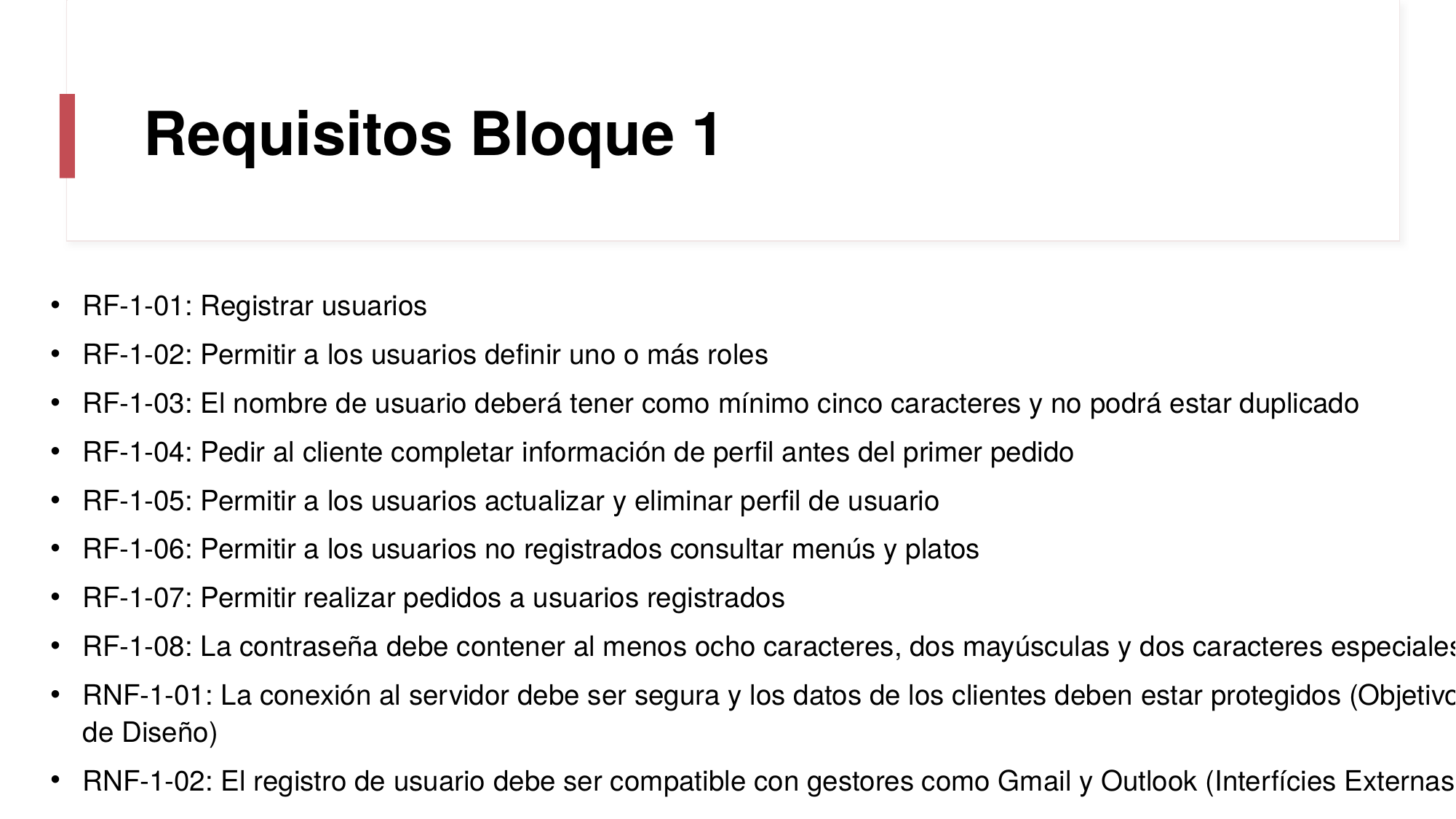

# Requisitos Bloque 1
RF-1-01: Registrar usuarios
RF-1-02: Permitir a los usuarios definir uno o más roles
RF-1-03: El nombre de usuario deberá tener como mínimo cinco caracteres y no podrá estar duplicado
RF-1-04: Pedir al cliente completar información de perfil antes del primer pedido
RF-1-05: Permitir a los usuarios actualizar y eliminar perfil de usuario
RF-1-06: Permitir a los usuarios no registrados consultar menús y platos
RF-1-07: Permitir realizar pedidos a usuarios registrados
RF-1-08: La contraseña debe contener al menos ocho caracteres, dos mayúsculas y dos caracteres especiales
RNF-1-01: La conexión al servidor debe ser segura y los datos de los clientes deben estar protegidos (Objetivo de Diseño)
RNF-1-02: El registro de usuario debe ser compatible con gestores como Gmail y Outlook (Interfícies Externas)
4